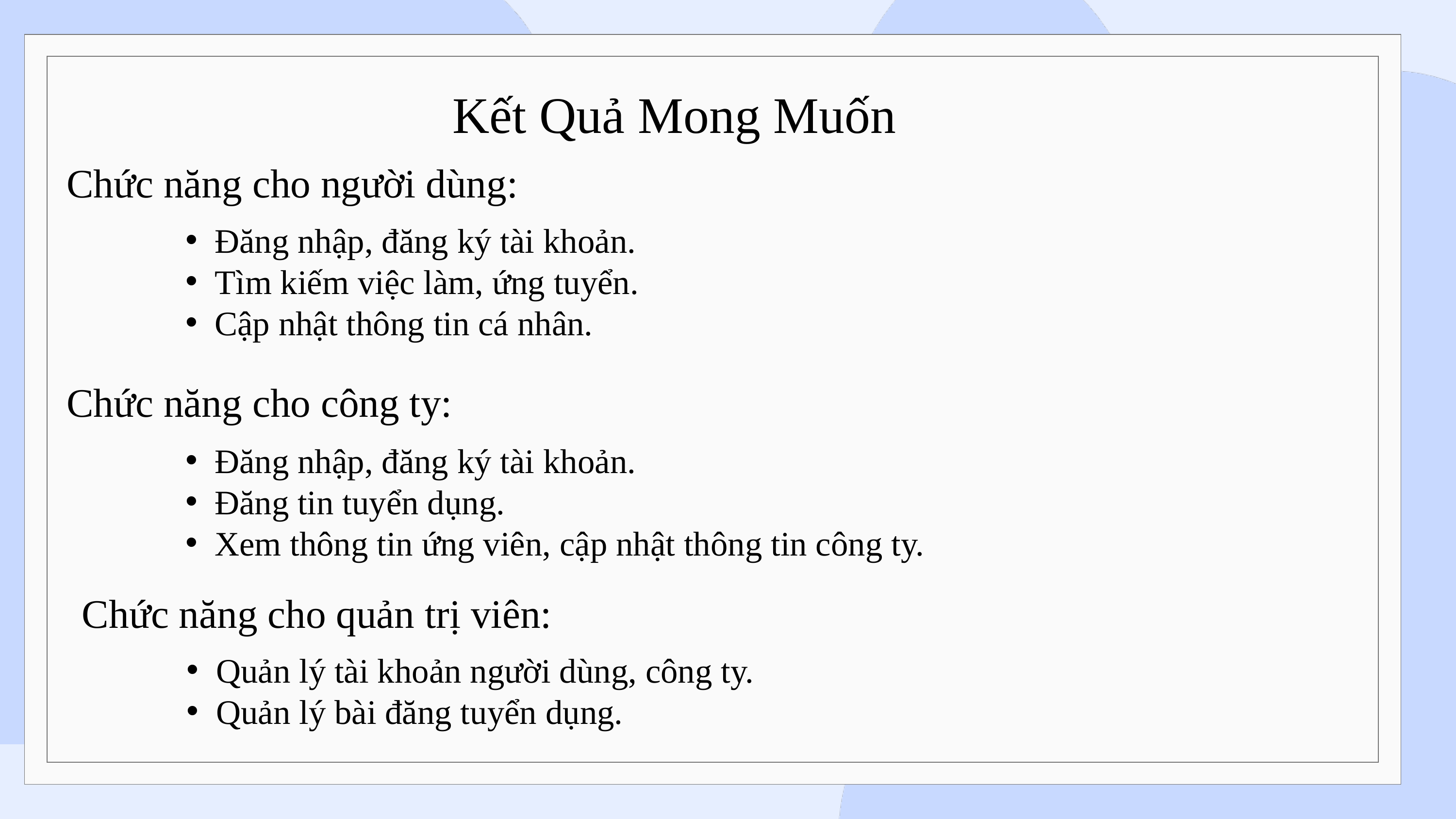

Kết Quả Mong Muốn

Chức năng cho người dùng:
Đăng nhập, đăng ký tài khoản.
Tìm kiếm việc làm, ứng tuyển.
Cập nhật thông tin cá nhân.

Chức năng cho công ty:
Đăng nhập, đăng ký tài khoản.
Đăng tin tuyển dụng.
Xem thông tin ứng viên, cập nhật thông tin công ty.

Chức năng cho quản trị viên:
Quản lý tài khoản người dùng, công ty.
Quản lý bài đăng tuyển dụng.